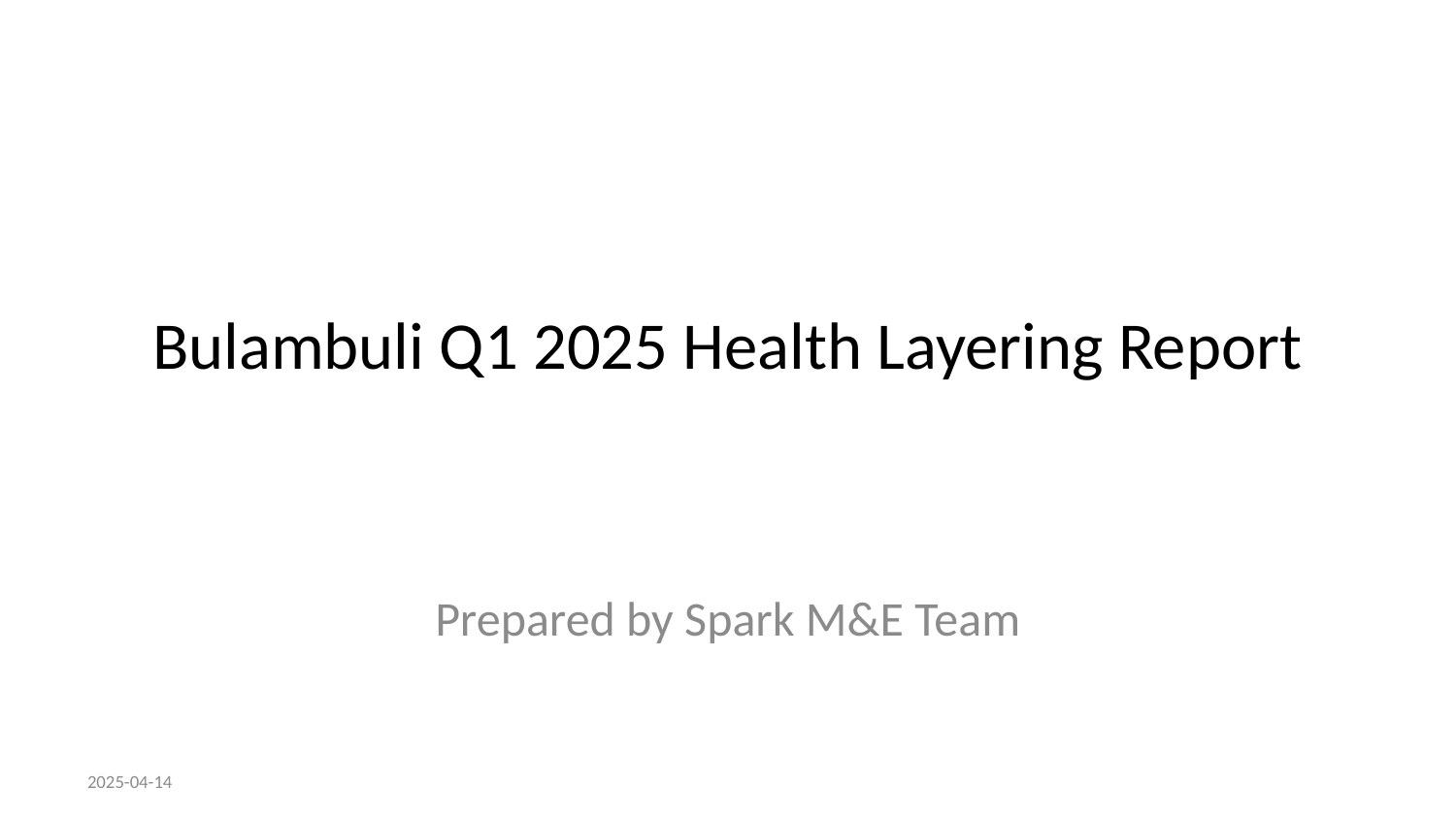

# Bulambuli Q1 2025 Health Layering Report
Prepared by Spark M&E Team
2025-04-14